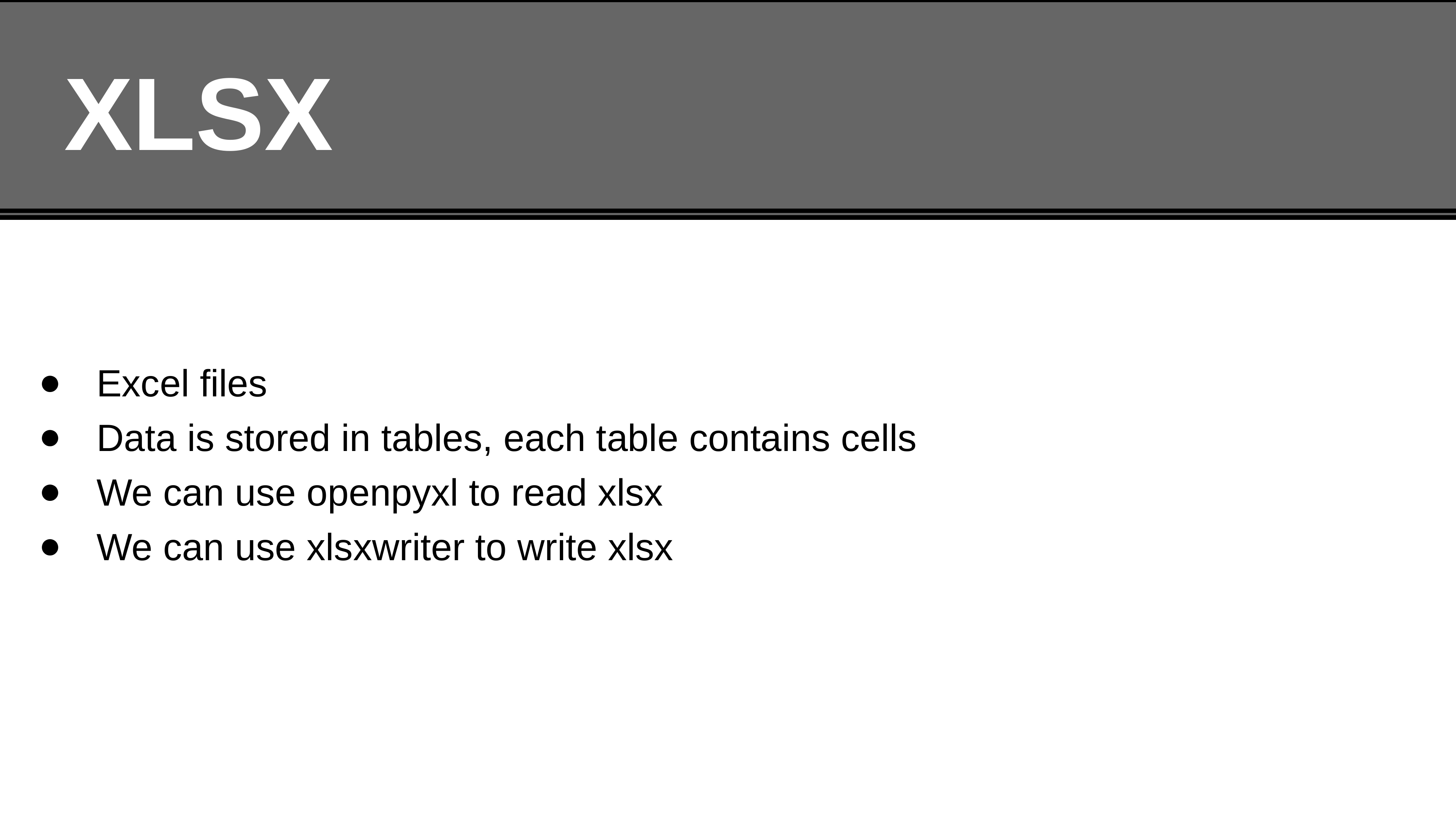

# XLSX

Excel files
Data is stored in tables, each table contains cells
We can use openpyxl to read xlsx
We can use xlsxwriter to write xlsx